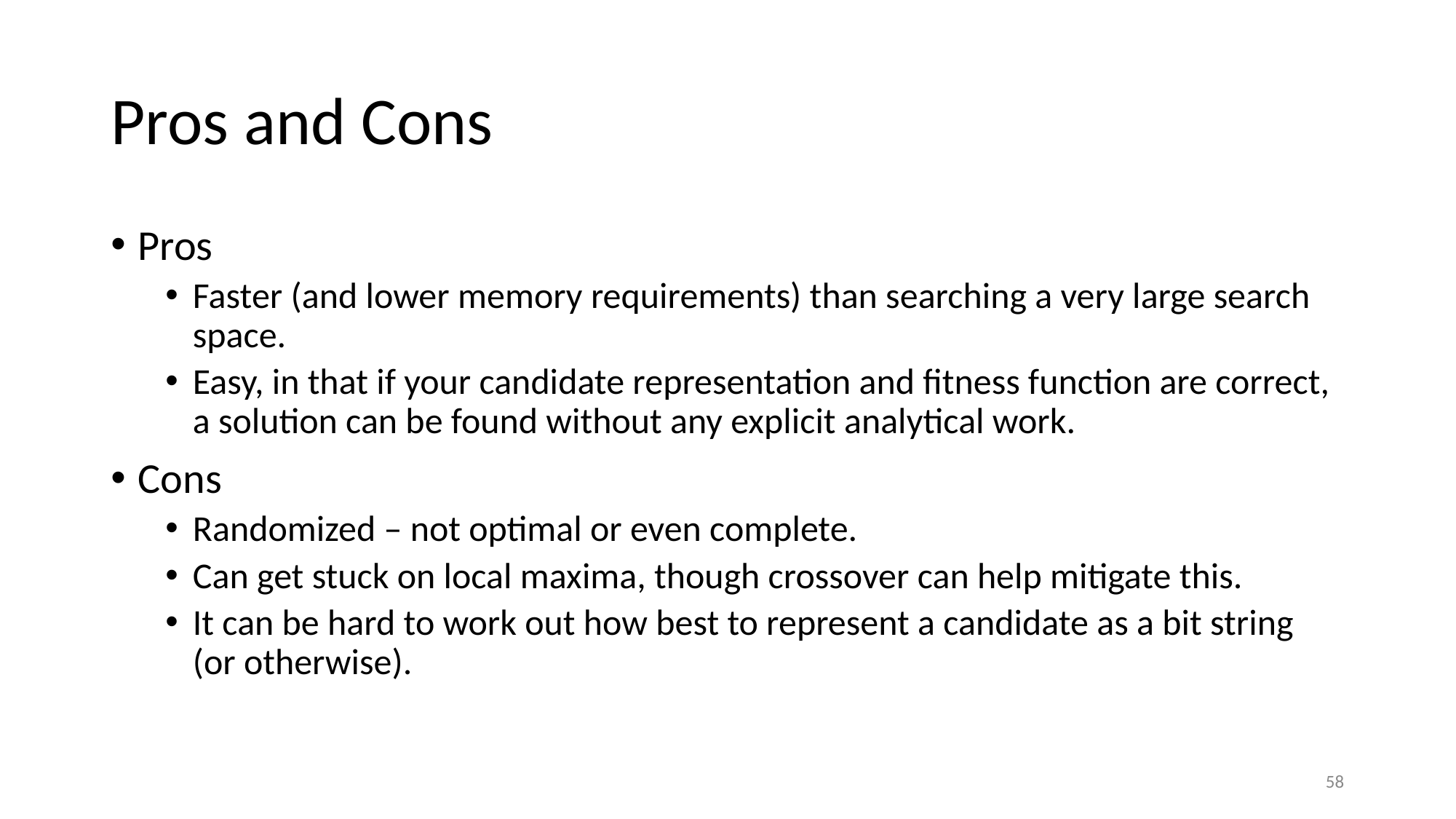

# Pros and Cons
Pros
Faster (and lower memory requirements) than searching a very large search space.
Easy, in that if your candidate representation and fitness function are correct, a solution can be found without any explicit analytical work.
Cons
Randomized – not optimal or even complete.
Can get stuck on local maxima, though crossover can help mitigate this.
It can be hard to work out how best to represent a candidate as a bit string (or otherwise).
58